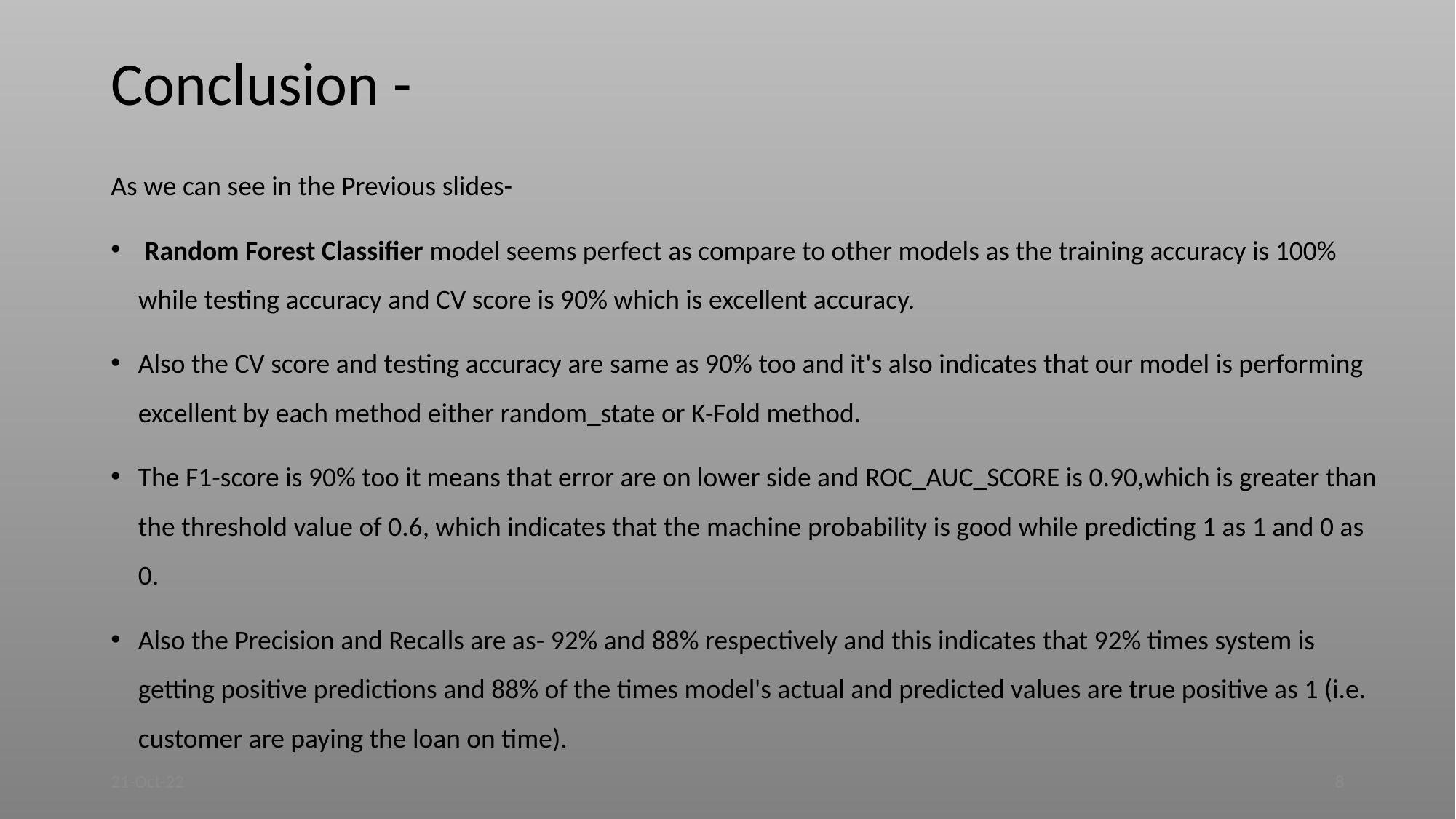

# Conclusion -
As we can see in the Previous slides-
 Random Forest Classifier model seems perfect as compare to other models as the training accuracy is 100% while testing accuracy and CV score is 90% which is excellent accuracy.
Also the CV score and testing accuracy are same as 90% too and it's also indicates that our model is performing excellent by each method either random_state or K-Fold method.
The F1-score is 90% too it means that error are on lower side and ROC_AUC_SCORE is 0.90,which is greater than the threshold value of 0.6, which indicates that the machine probability is good while predicting 1 as 1 and 0 as 0.
Also the Precision and Recalls are as- 92% and 88% respectively and this indicates that 92% times system is getting positive predictions and 88% of the times model's actual and predicted values are true positive as 1 (i.e. customer are paying the loan on time).
21-Oct-22
8